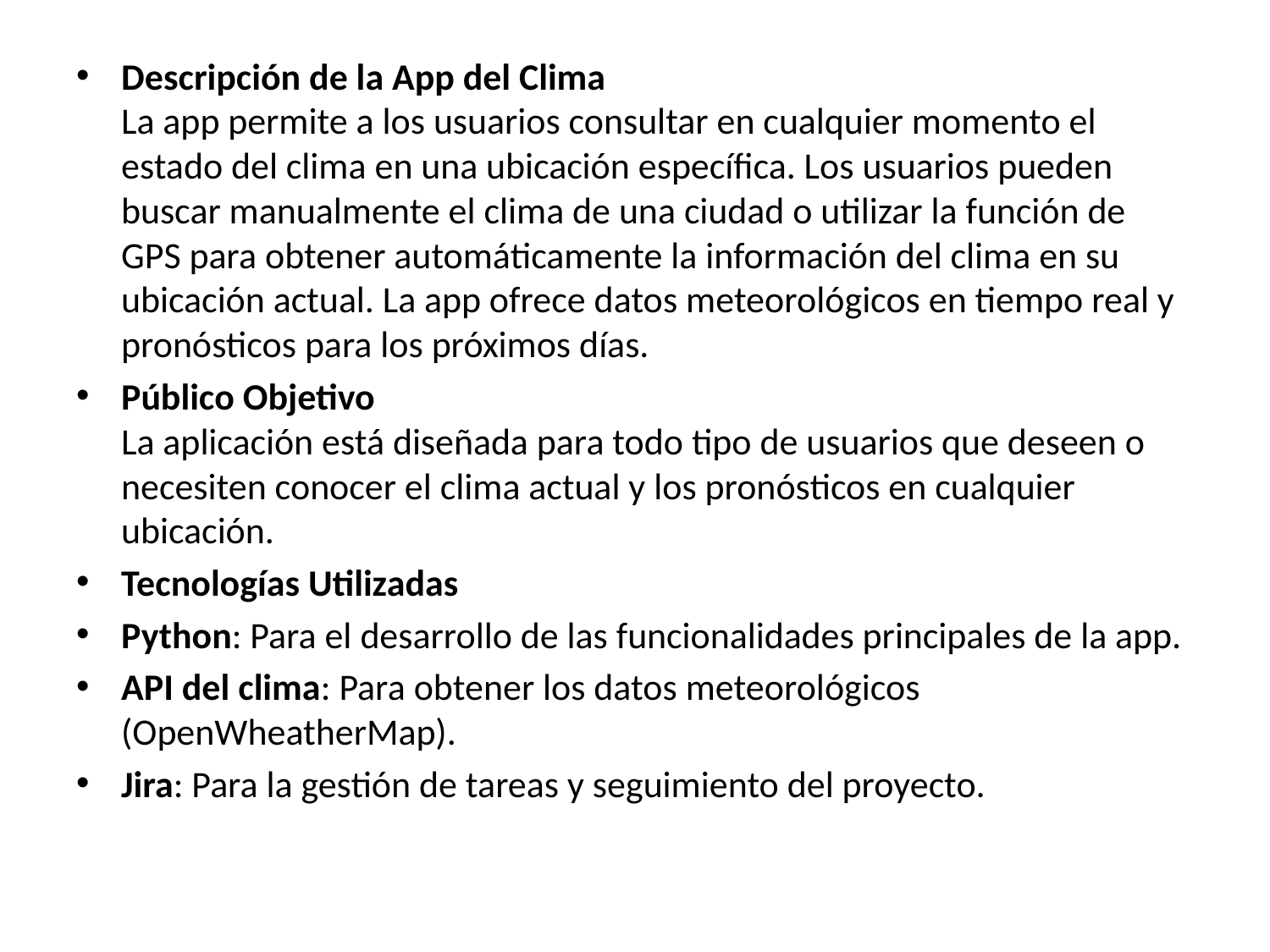

Descripción de la App del Clima
La app permite a los usuarios consultar en cualquier momento el estado del clima en una ubicación específica. Los usuarios pueden buscar manualmente el clima de una ciudad o utilizar la función de GPS para obtener automáticamente la información del clima en su ubicación actual. La app ofrece datos meteorológicos en tiempo real y pronósticos para los próximos días.
Público Objetivo
La aplicación está diseñada para todo tipo de usuarios que deseen o necesiten conocer el clima actual y los pronósticos en cualquier ubicación.
Tecnologías Utilizadas
Python: Para el desarrollo de las funcionalidades principales de la app.
API del clima: Para obtener los datos meteorológicos (OpenWheatherMap).
Jira: Para la gestión de tareas y seguimiento del proyecto.